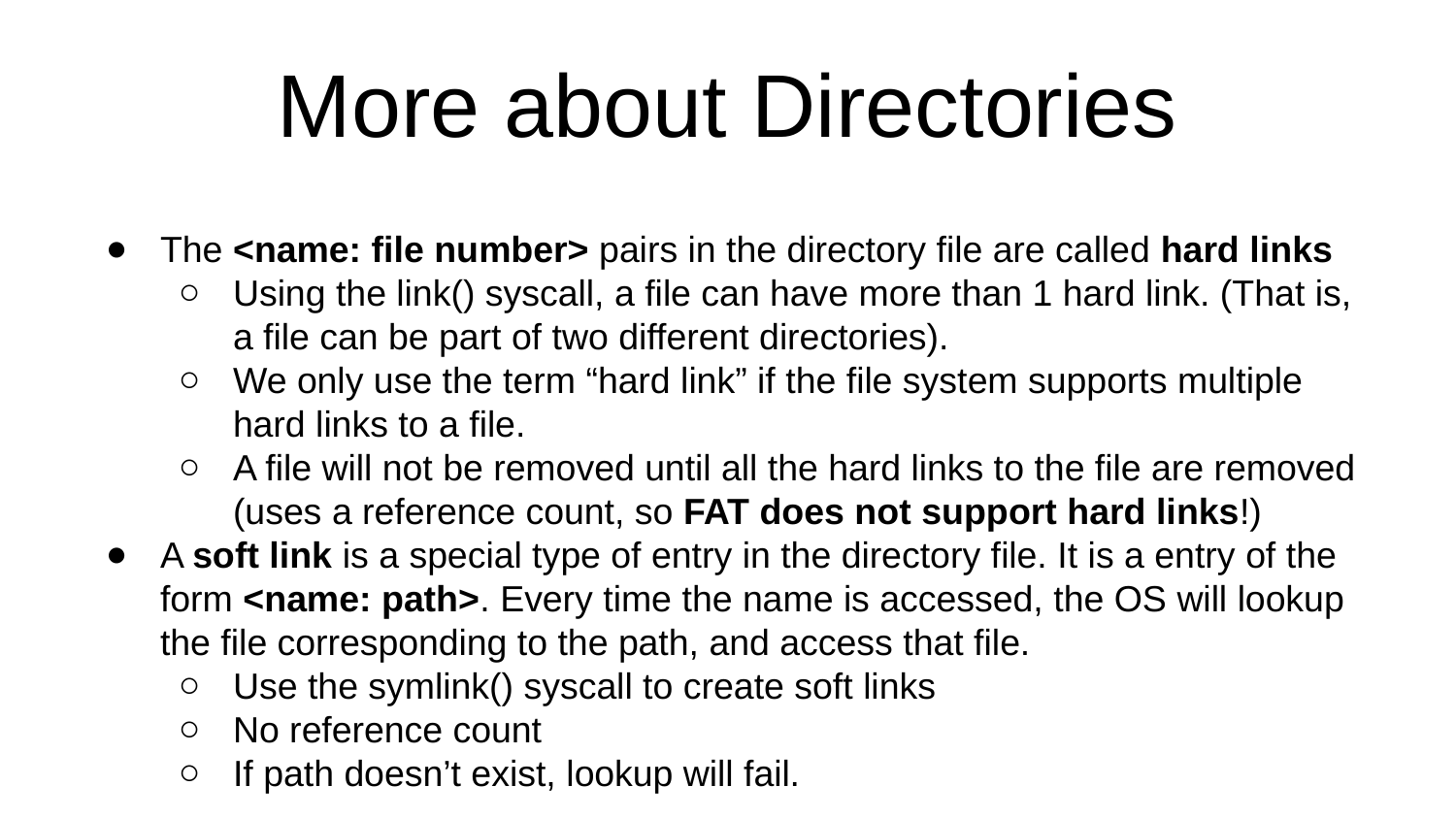

# More about Directories
The <name: file number> pairs in the directory file are called hard links
Using the link() syscall, a file can have more than 1 hard link. (That is, a file can be part of two different directories).
We only use the term “hard link” if the file system supports multiple hard links to a file.
A file will not be removed until all the hard links to the file are removed (uses a reference count, so FAT does not support hard links!)
A soft link is a special type of entry in the directory file. It is a entry of the form <name: path>. Every time the name is accessed, the OS will lookup the file corresponding to the path, and access that file.
Use the symlink() syscall to create soft links
No reference count
If path doesn’t exist, lookup will fail.